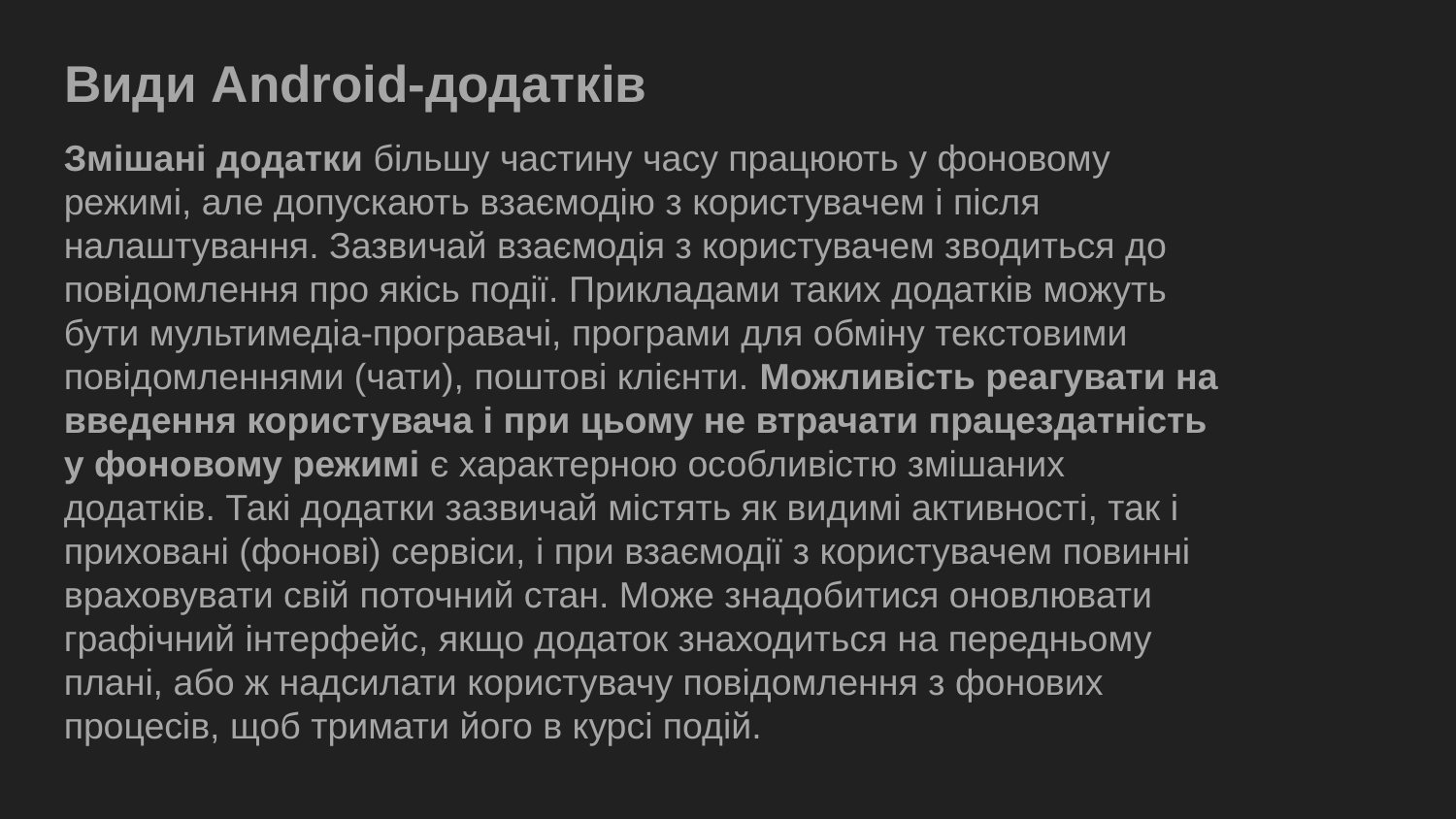

# Види Android-додатків
Змішані додатки більшу частину часу працюють у фоновому режимі, але допускають взаємодію з користувачем і після налаштування. Зазвичай взаємодія з користувачем зводиться до повідомлення про якісь події. Прикладами таких додатків можуть бути мультимедіа-програвачі, програми для обміну текстовими повідомленнями (чати), поштові клієнти. Можливість реагувати на введення користувача і при цьому не втрачати працездатність у фоновому режимі є характерною особливістю змішаних додатків. Такі додатки зазвичай містять як видимі активності, так і приховані (фонові) сервіси, і при взаємодії з користувачем повинні враховувати свій поточний стан. Може знадобитися оновлювати графічний інтерфейс, якщо додаток знаходиться на передньому плані, або ж надсилати користувачу повідомлення з фонових процесів, щоб тримати його в курсі подій.